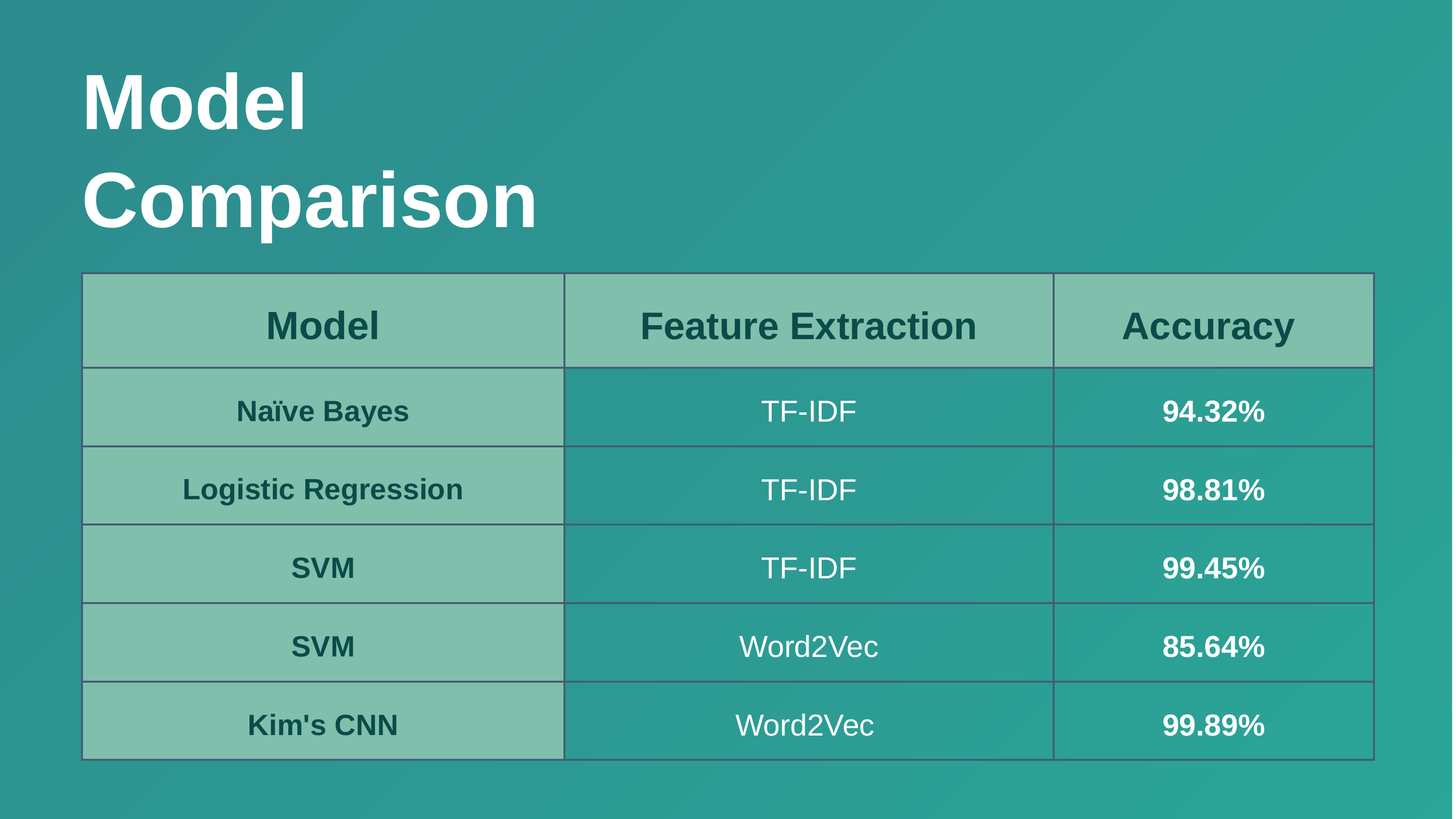

Model Comparison
| Model | Feature Extraction | Accuracy |
| --- | --- | --- |
| Naïve Bayes | TF-IDF | 94.32% |
| Logistic Regression | TF-IDF | 98.81% |
| SVM | TF-IDF | 99.45% |
| SVM | Word2Vec | 85.64% |
| Kim's CNN | Word2Vec | 99.89% |